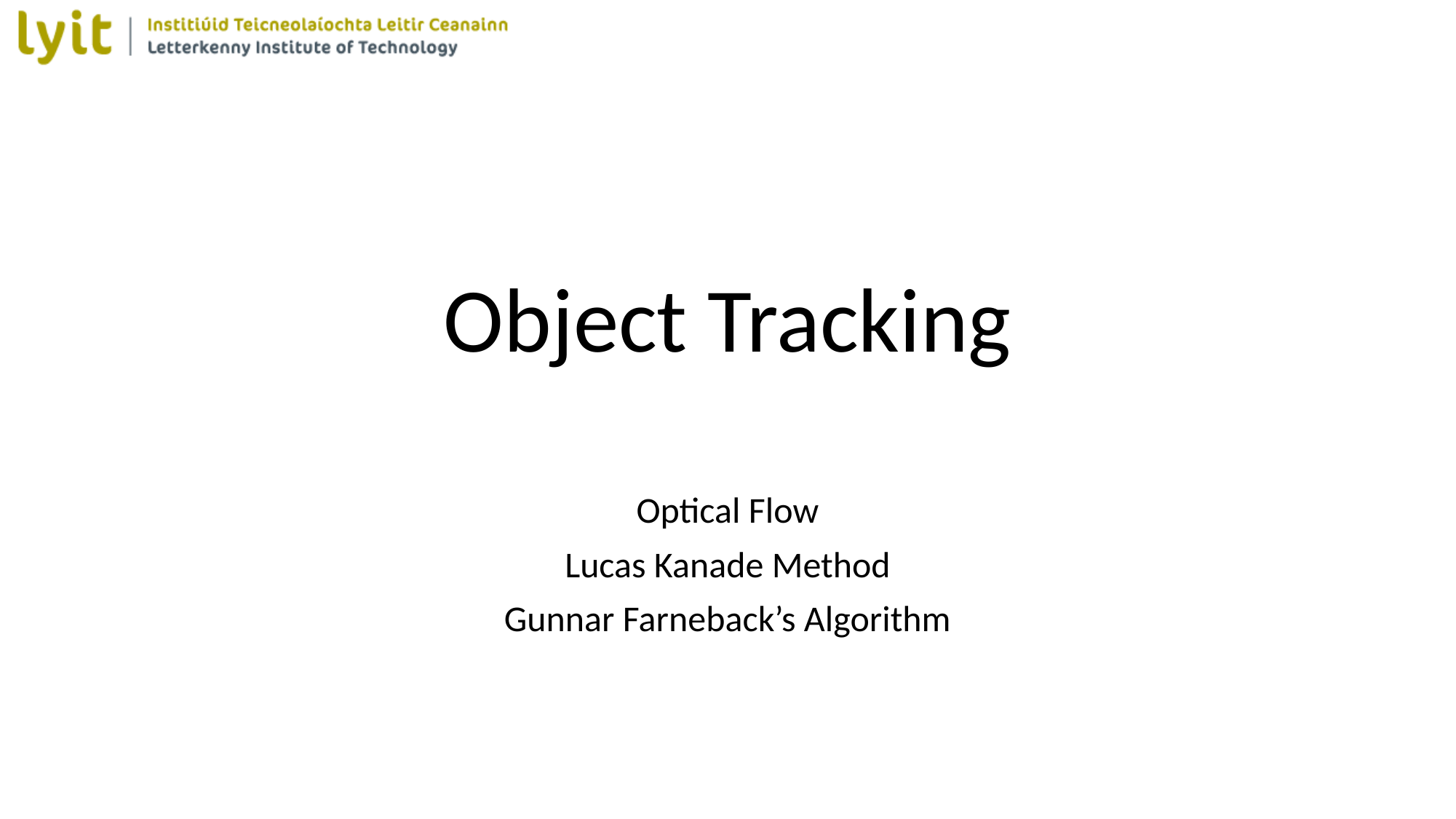

# Object Tracking
Optical Flow
Lucas Kanade Method
Gunnar Farneback’s Algorithm